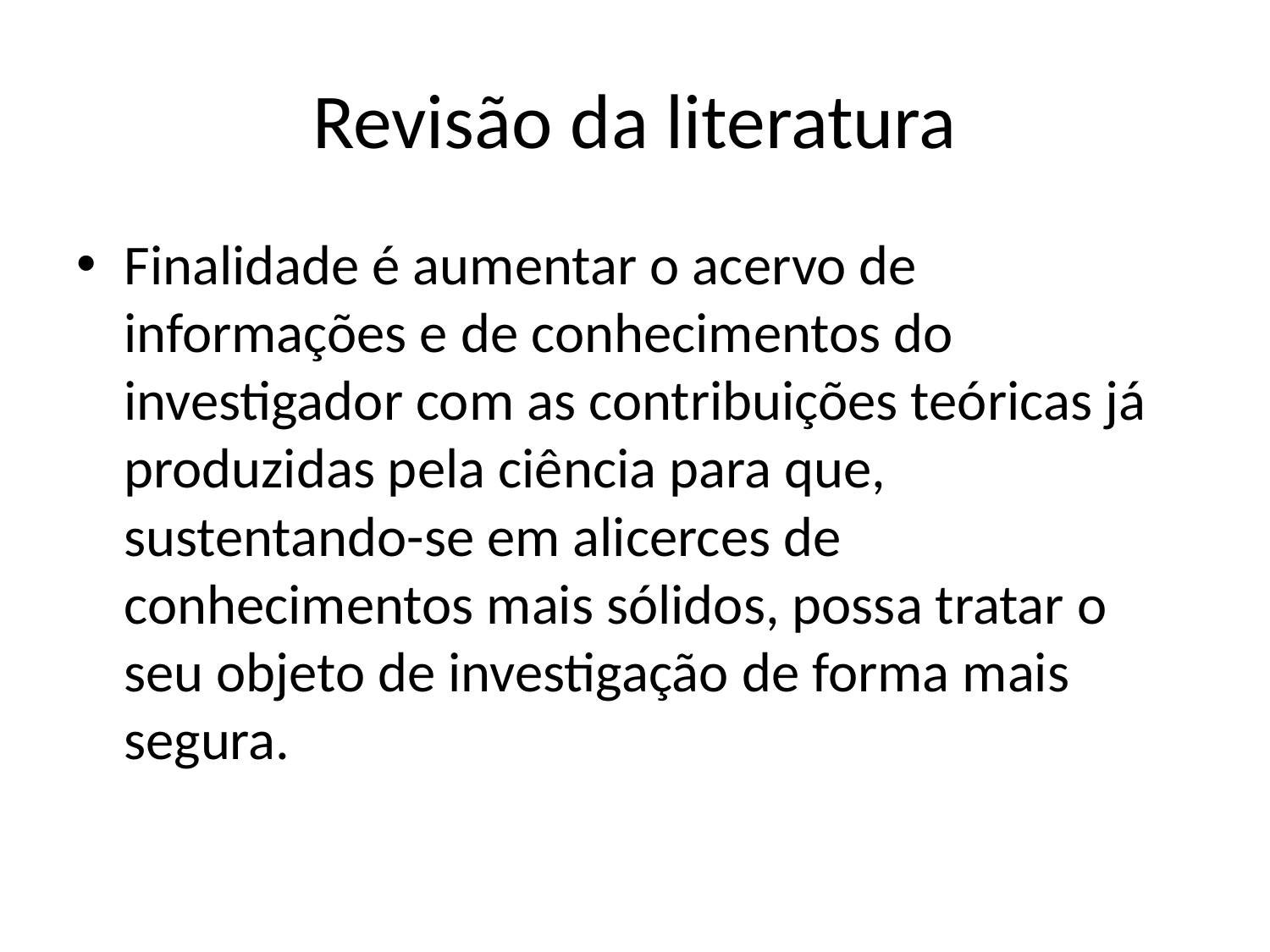

# Revisão da literatura
Finalidade é aumentar o acervo de informações e de conhecimentos do investigador com as contribuições teóricas já produzidas pela ciência para que, sustentando-se em alicerces de conhecimentos mais sólidos, possa tratar o seu objeto de investigação de forma mais segura.